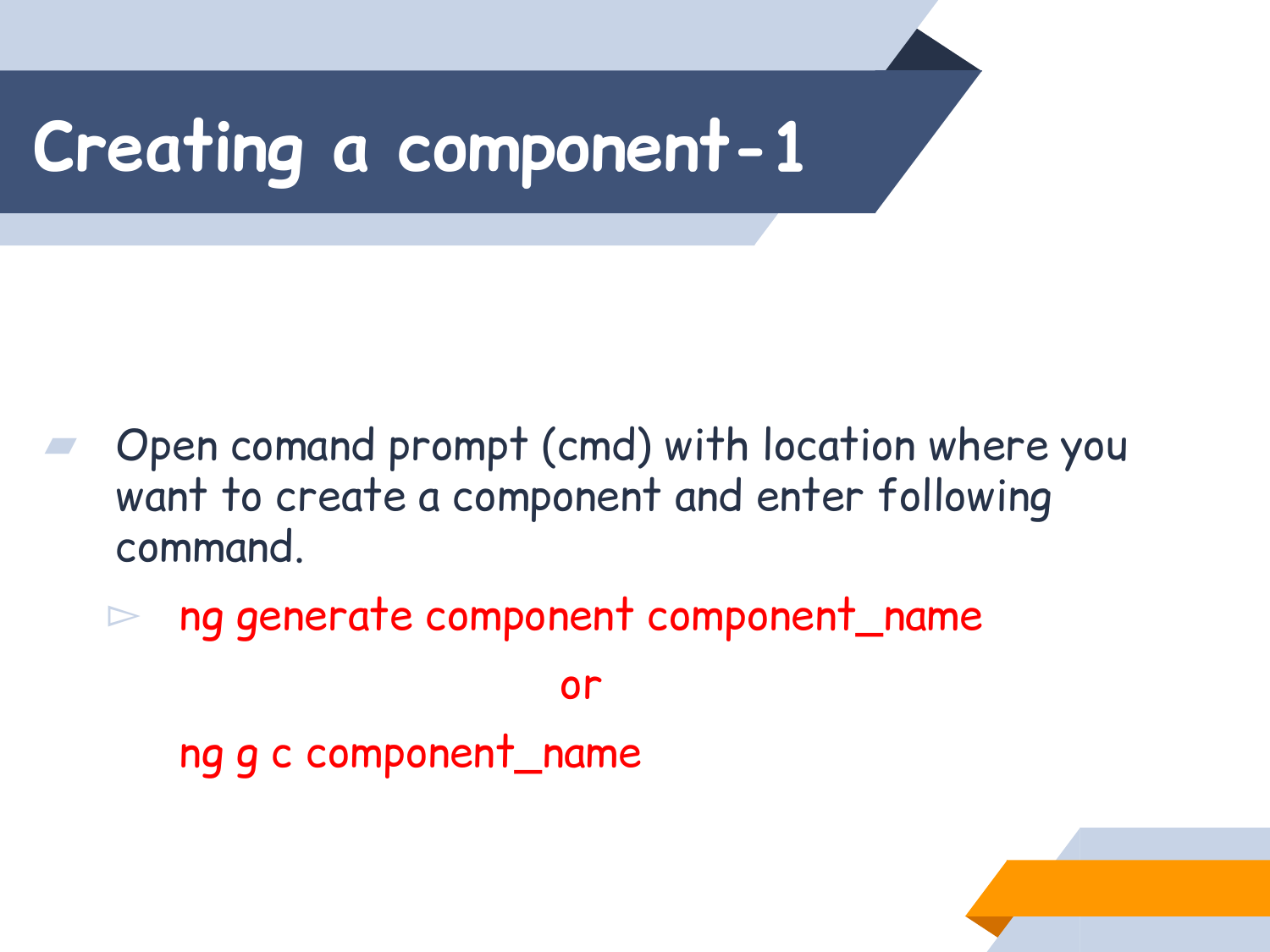

# Creating a component-1
Open comand prompt (cmd) with location where you want to create a component and enter following command.
ng generate component component_name
				or
	ng g c component_name